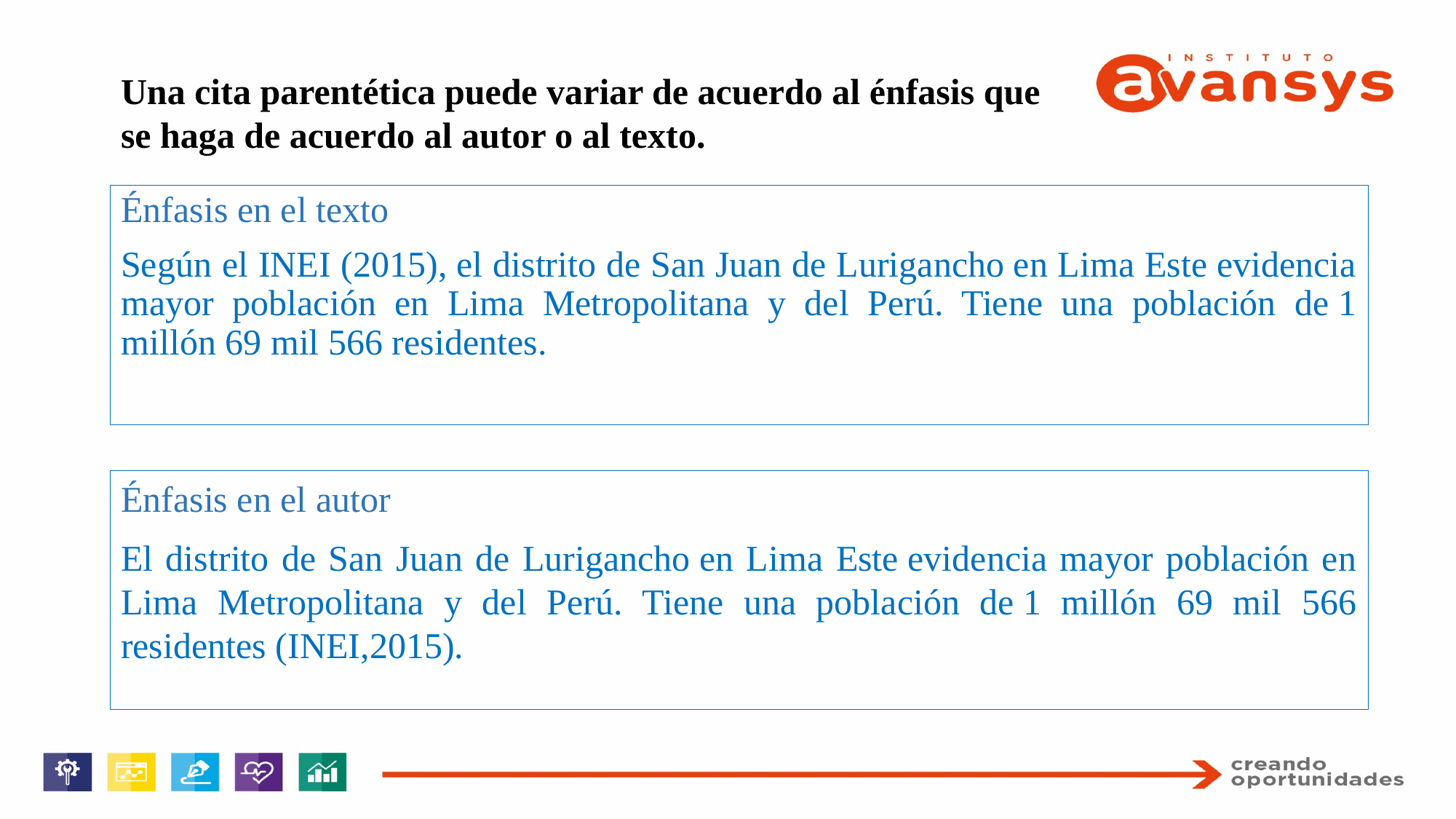

Una cita parentética puede variar de acuerdo al énfasis que se haga de acuerdo al autor o al texto.
Énfasis en el texto
Según el INEI (2015), el distrito de San Juan de Lurigancho en Lima Este evidencia mayor población en Lima Metropolitana y del Perú. Tiene una población de 1 millón 69 mil 566 residentes.
Énfasis en el autor
El distrito de San Juan de Lurigancho en Lima Este evidencia mayor población en Lima Metropolitana y del Perú. Tiene una población de 1 millón 69 mil 566 residentes (INEI,2015).